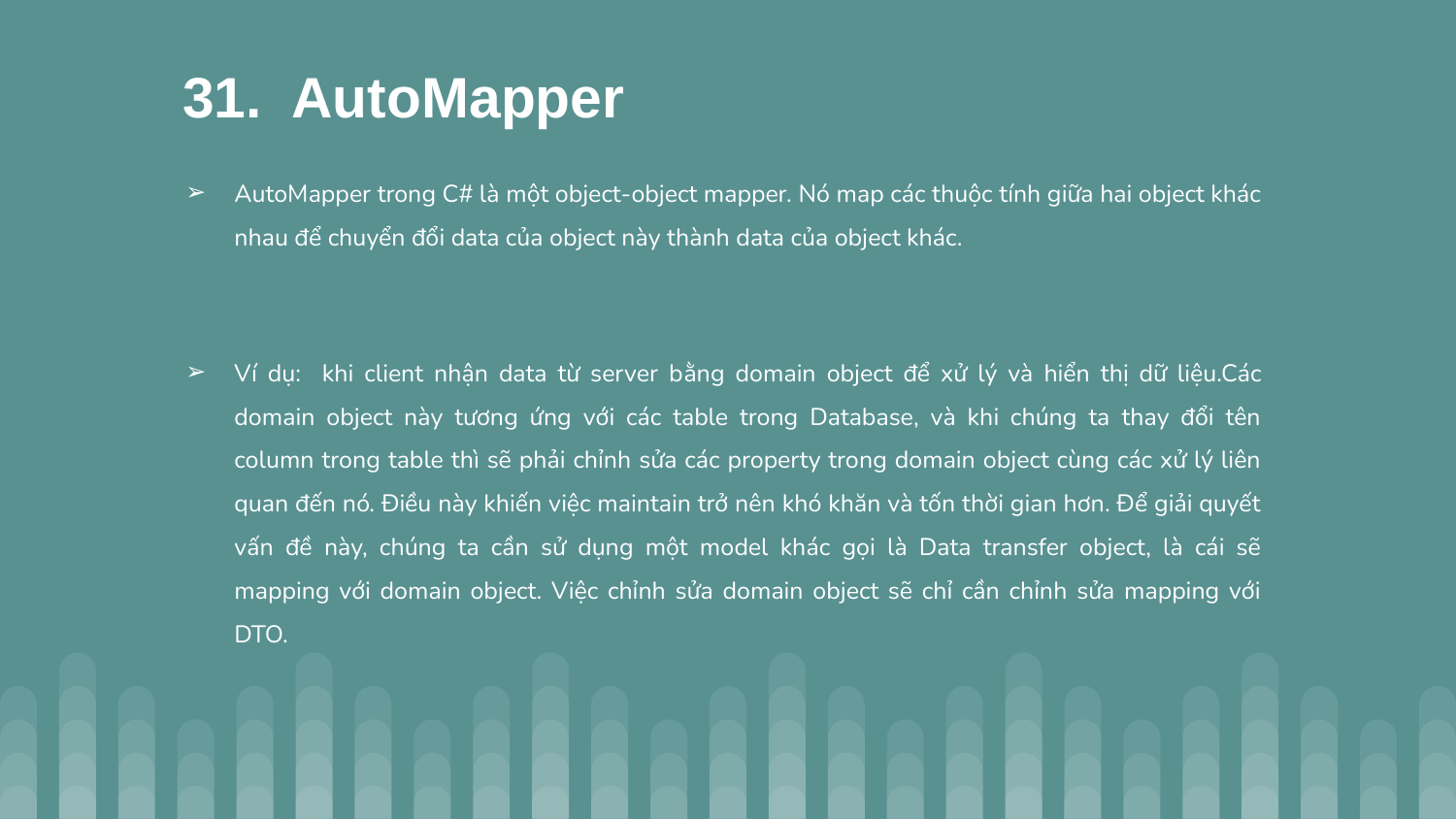

# 31.  AutoMapper
AutoMapper trong C# là một object-object mapper. Nó map các thuộc tính giữa hai object khác nhau để chuyển đổi data của object này thành data của object khác.

Ví dụ:  khi client nhận data từ server bằng domain object để xử lý và hiển thị dữ liệu.Các domain object này tương ứng với các table trong Database, và khi chúng ta thay đổi tên column trong table thì sẽ phải chỉnh sửa các property trong domain object cùng các xử lý liên quan đến nó. Điều này khiến việc maintain trở nên khó khăn và tốn thời gian hơn. Để giải quyết vấn đề này, chúng ta cần sử dụng một model khác gọi là Data transfer object, là cái sẽ mapping với domain object. Việc chỉnh sửa domain object sẽ chỉ cần chỉnh sửa mapping với DTO.